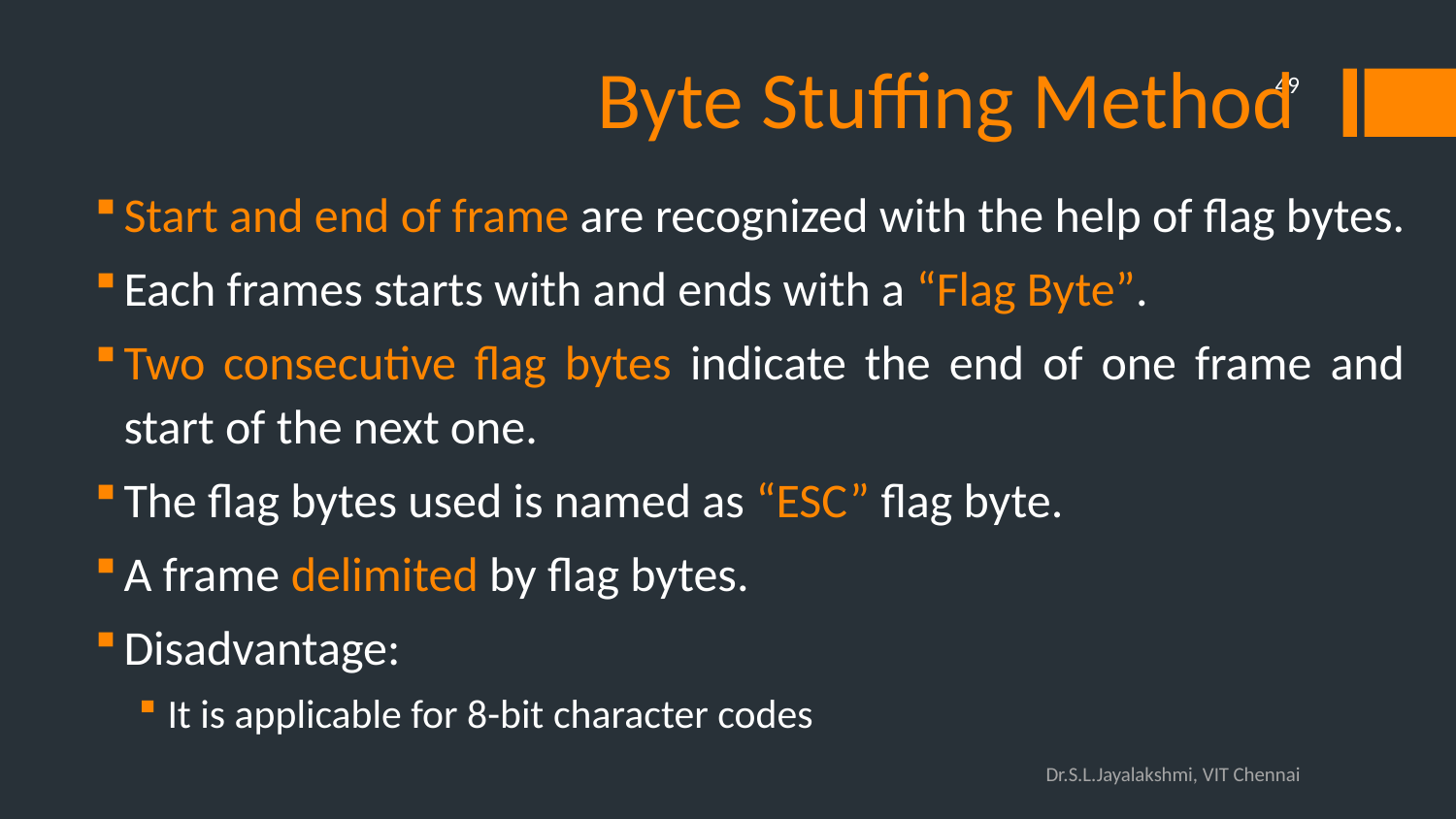

# Byte Stuffing Method
49
Start and end of frame are recognized with the help of flag bytes.
Each frames starts with and ends with a “Flag Byte”.
Two consecutive flag bytes indicate the end of one frame and start of the next one.
The flag bytes used is named as “ESC” flag byte.
A frame delimited by flag bytes.
Disadvantage:
It is applicable for 8-bit character codes

Dr.S.L.Jayalakshmi, VIT Chennai